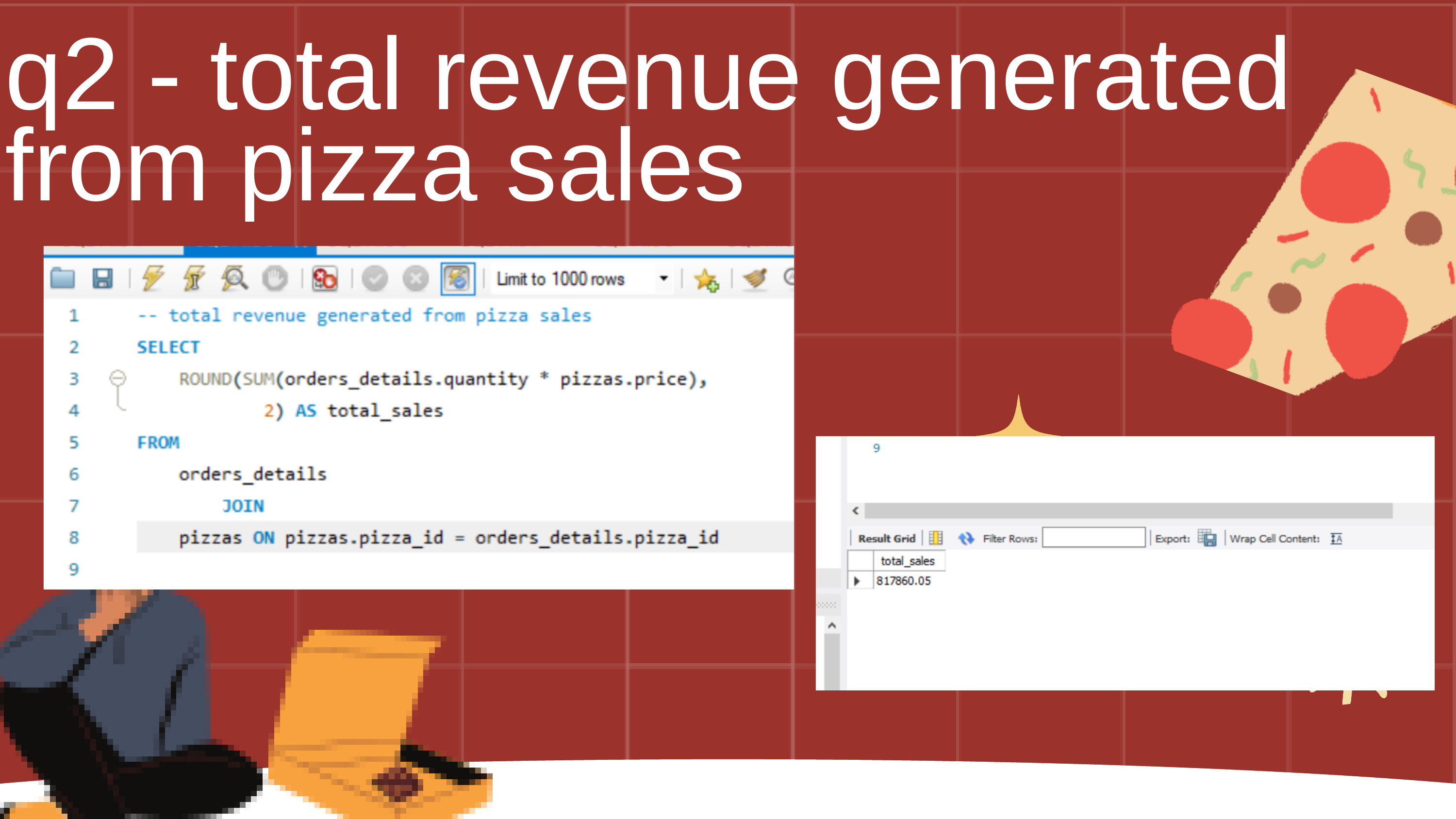

q2 - total revenue generated from pizza sales